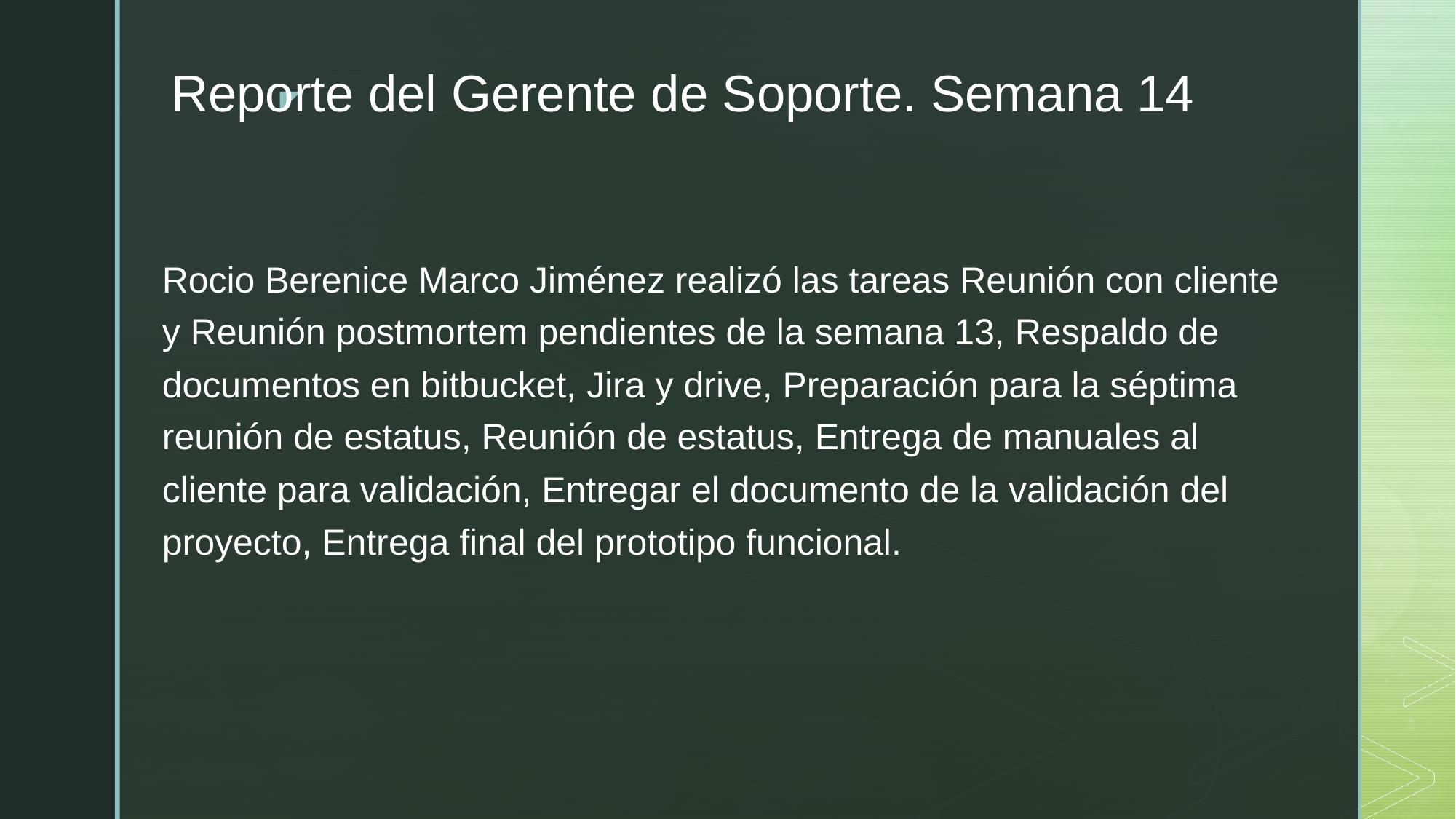

# Reporte del Gerente de Soporte. Semana 14
Rocio Berenice Marco Jiménez realizó las tareas Reunión con cliente y Reunión postmortem pendientes de la semana 13, Respaldo de documentos en bitbucket, Jira y drive, Preparación para la séptima reunión de estatus, Reunión de estatus, Entrega de manuales al cliente para validación, Entregar el documento de la validación del proyecto, Entrega final del prototipo funcional.